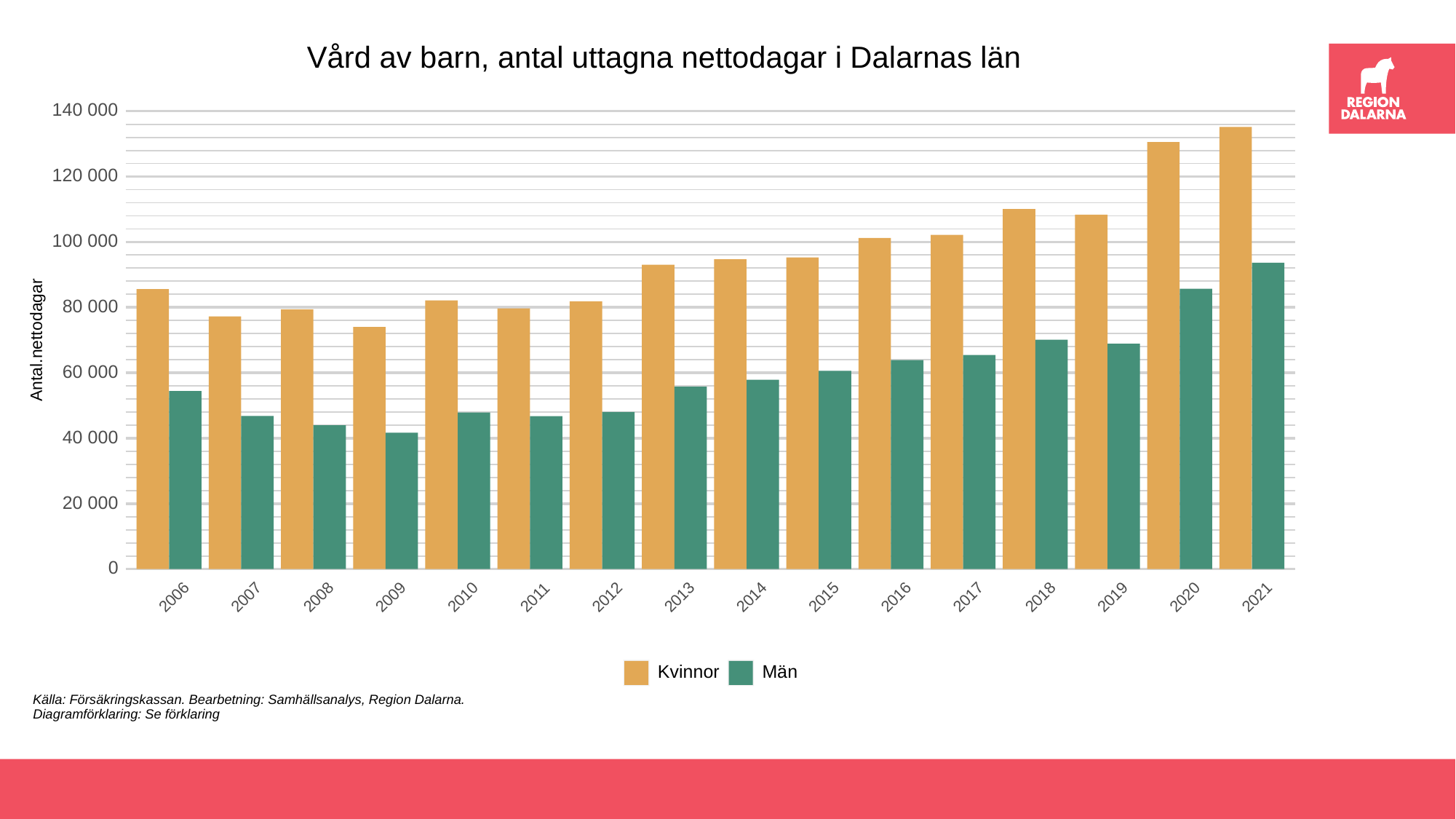

Vård av barn, antal uttagna nettodagar i Dalarnas län

140 000

120 000

100 000

 80 000

Antal.nettodagar

 60 000

 40 000

 20 000

      0

2013
2006
2007
2008
2009
2010
2011
2012
2014
2015
2016
2017
2018
2019
2020
2021

Män
Kvinnor
Källa: Försäkringskassan. Bearbetning: Samhällsanalys, Region Dalarna.
Diagramförklaring: Se förklaring